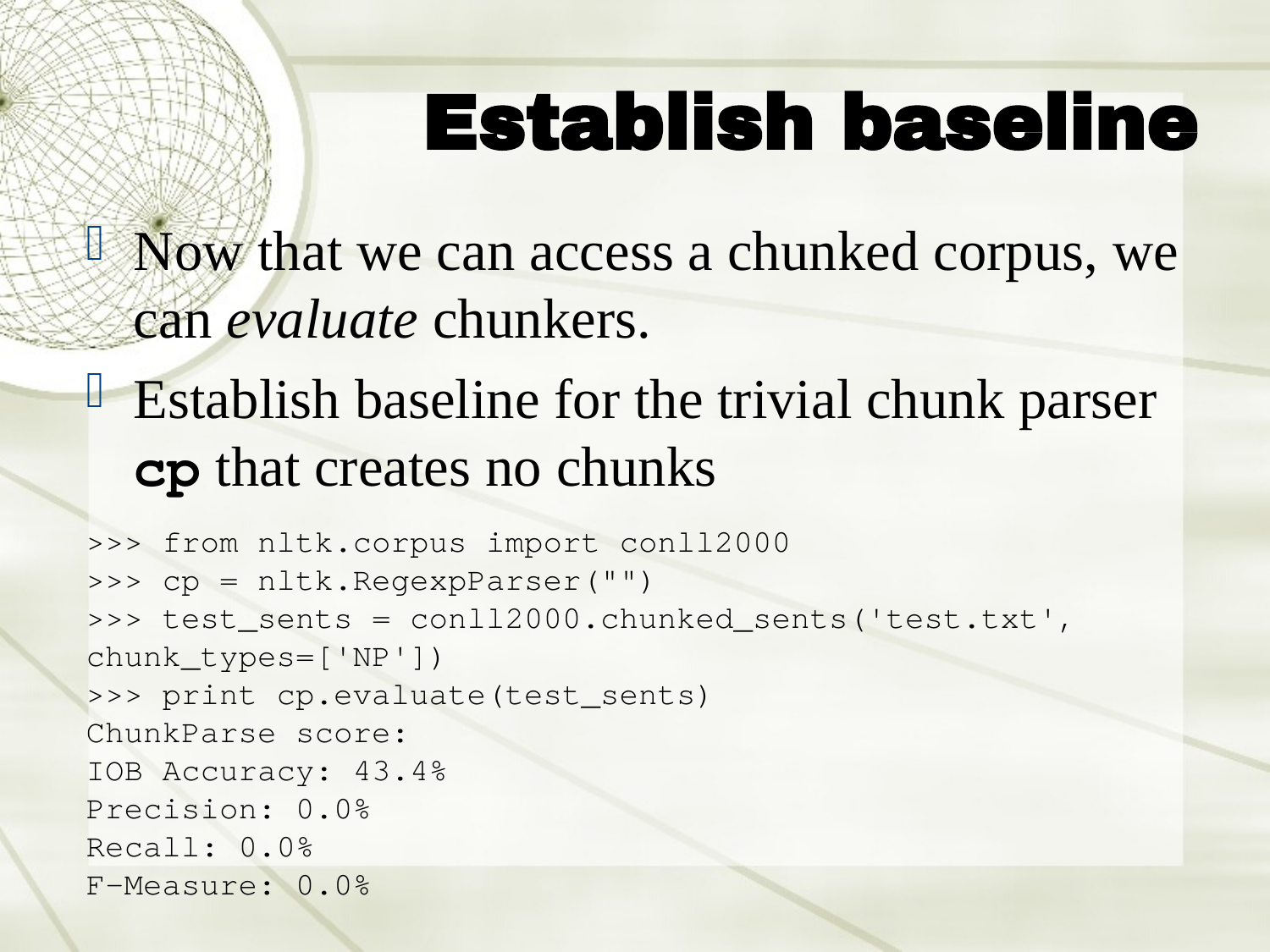

Establish baseline
Now that we can access a chunked corpus, we can evaluate chunkers.
Establish baseline for the trivial chunk parser cp that creates no chunks

>>> from nltk.corpus import conll2000
>>> cp = nltk.RegexpParser("")
>>> test_sents = conll2000.chunked_sents('test.txt', chunk_types=['NP'])
>>> print cp.evaluate(test_sents)
ChunkParse score:
IOB Accuracy: 43.4%
Precision: 0.0%
Recall: 0.0%
F-Measure: 0.0%
33